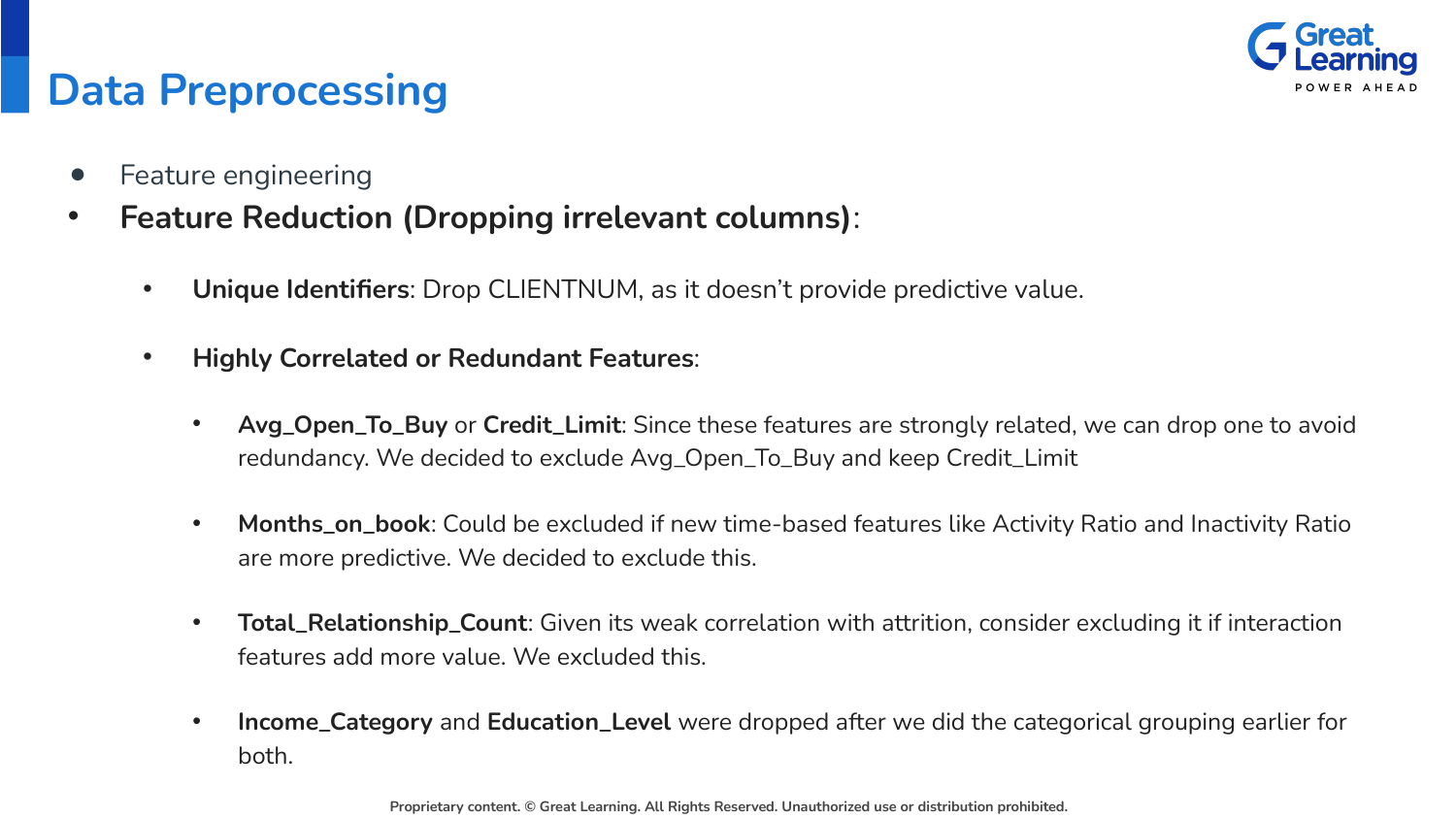

# Data Preprocessing
Feature engineering
Feature Reduction (Dropping irrelevant columns):
Unique Identifiers: Drop CLIENTNUM, as it doesn’t provide predictive value.
Highly Correlated or Redundant Features:
Avg_Open_To_Buy or Credit_Limit: Since these features are strongly related, we can drop one to avoid redundancy. We decided to exclude Avg_Open_To_Buy and keep Credit_Limit
Months_on_book: Could be excluded if new time-based features like Activity Ratio and Inactivity Ratio are more predictive. We decided to exclude this.
Total_Relationship_Count: Given its weak correlation with attrition, consider excluding it if interaction features add more value. We excluded this.
Income_Category and Education_Level were dropped after we did the categorical grouping earlier for both.